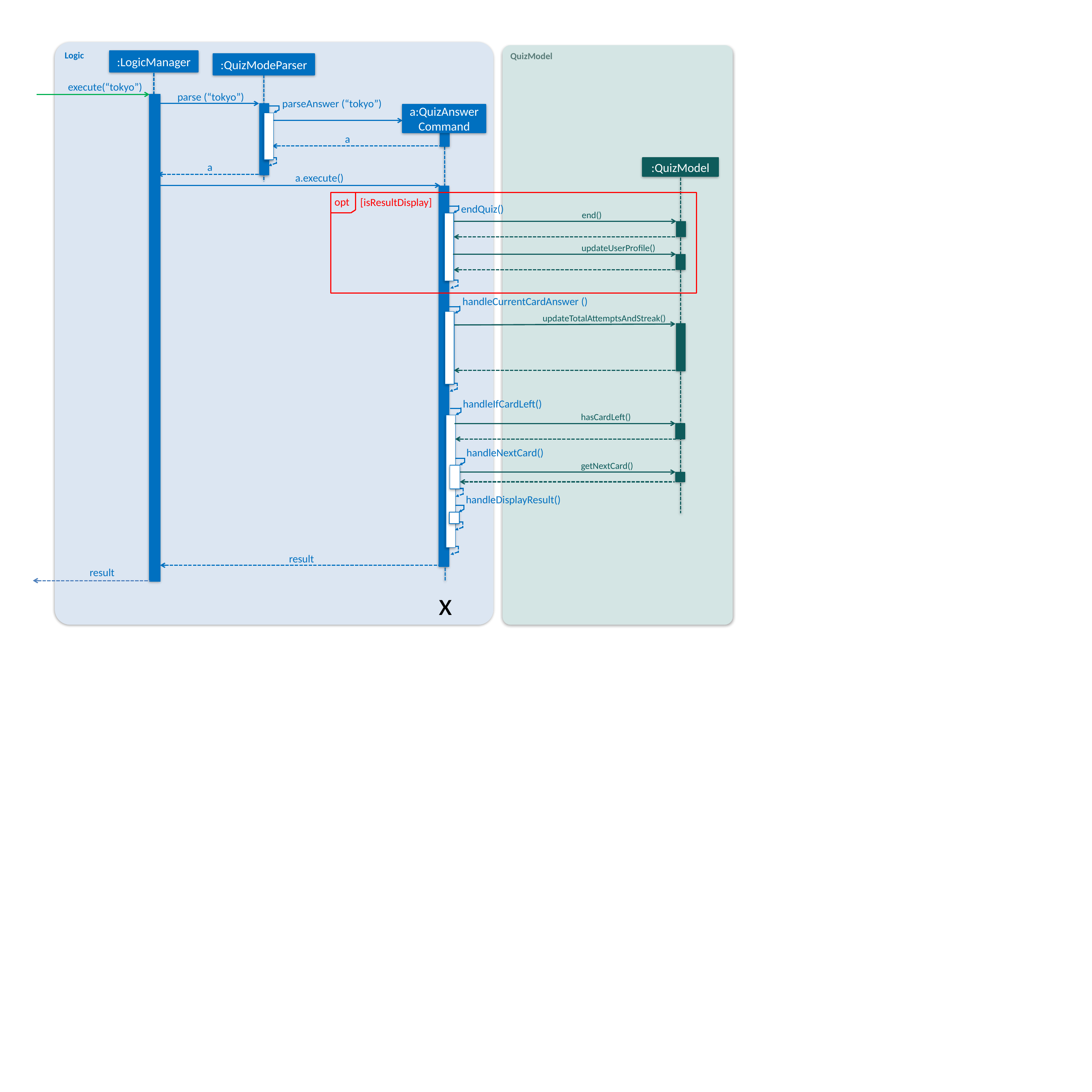

Logic
QuizModel
:LogicManager
:QuizModeParser
execute(“tokyo”)
parse (“tokyo”)

parseAnswer (“tokyo”)

a:QuizAnswerCommand

a
:QuizModel
a
a.execute()

opt

[isResultDisplay]
endQuiz()
end()

updateUserProfile()

handleCurrentCardAnswer ()

updateTotalAttemptsAndStreak()

handleIfCardLeft()
hasCardLeft()

handleNextCard()
getNextCard()

handleDisplayResult()

result
result
x